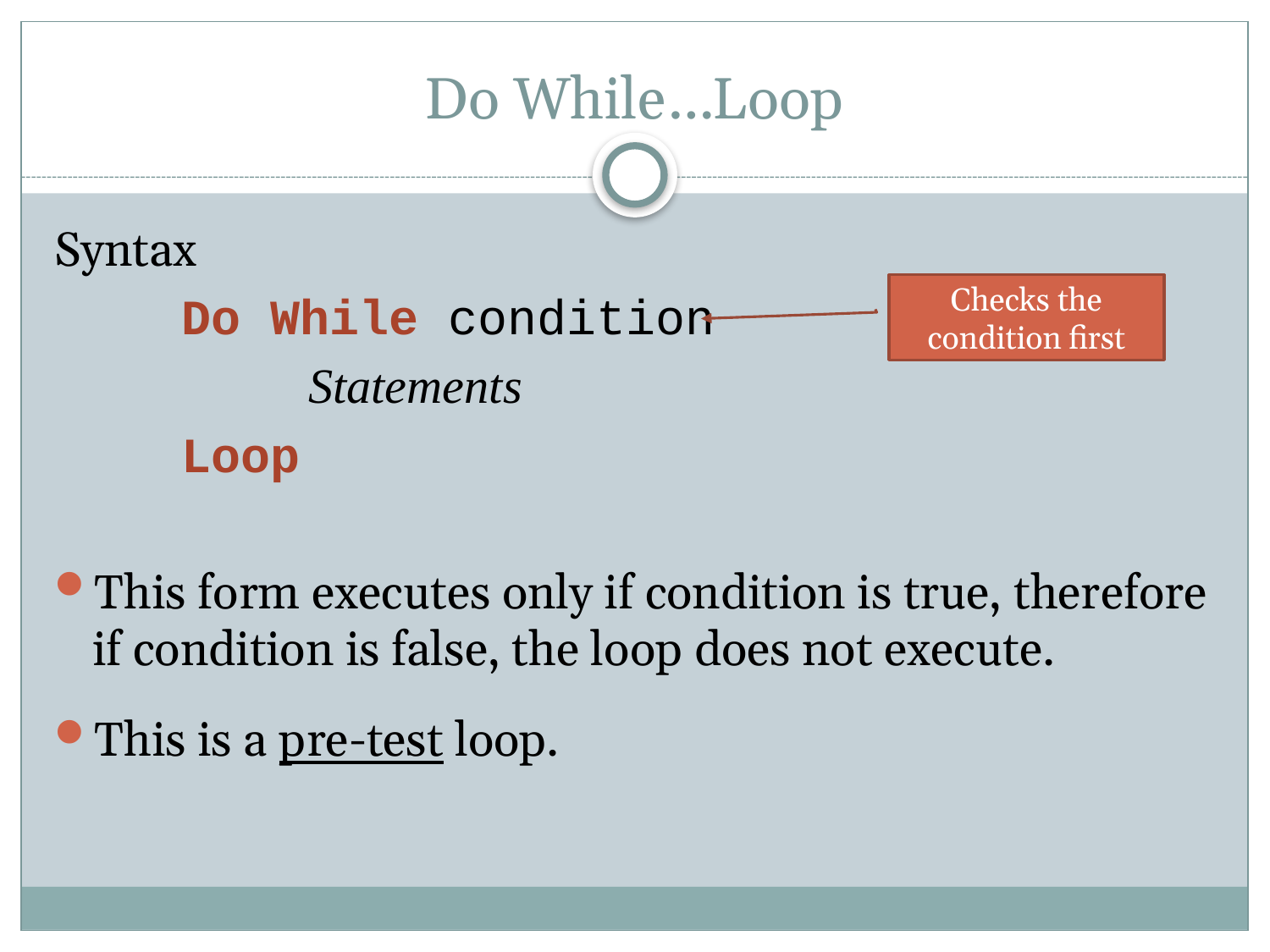

# Do While…Loop
Syntax
	Do While condition
		Statements
	Loop

This form executes only if condition is true, therefore if condition is false, the loop does not execute.
This is a pre-test loop.

Checks the
condition first